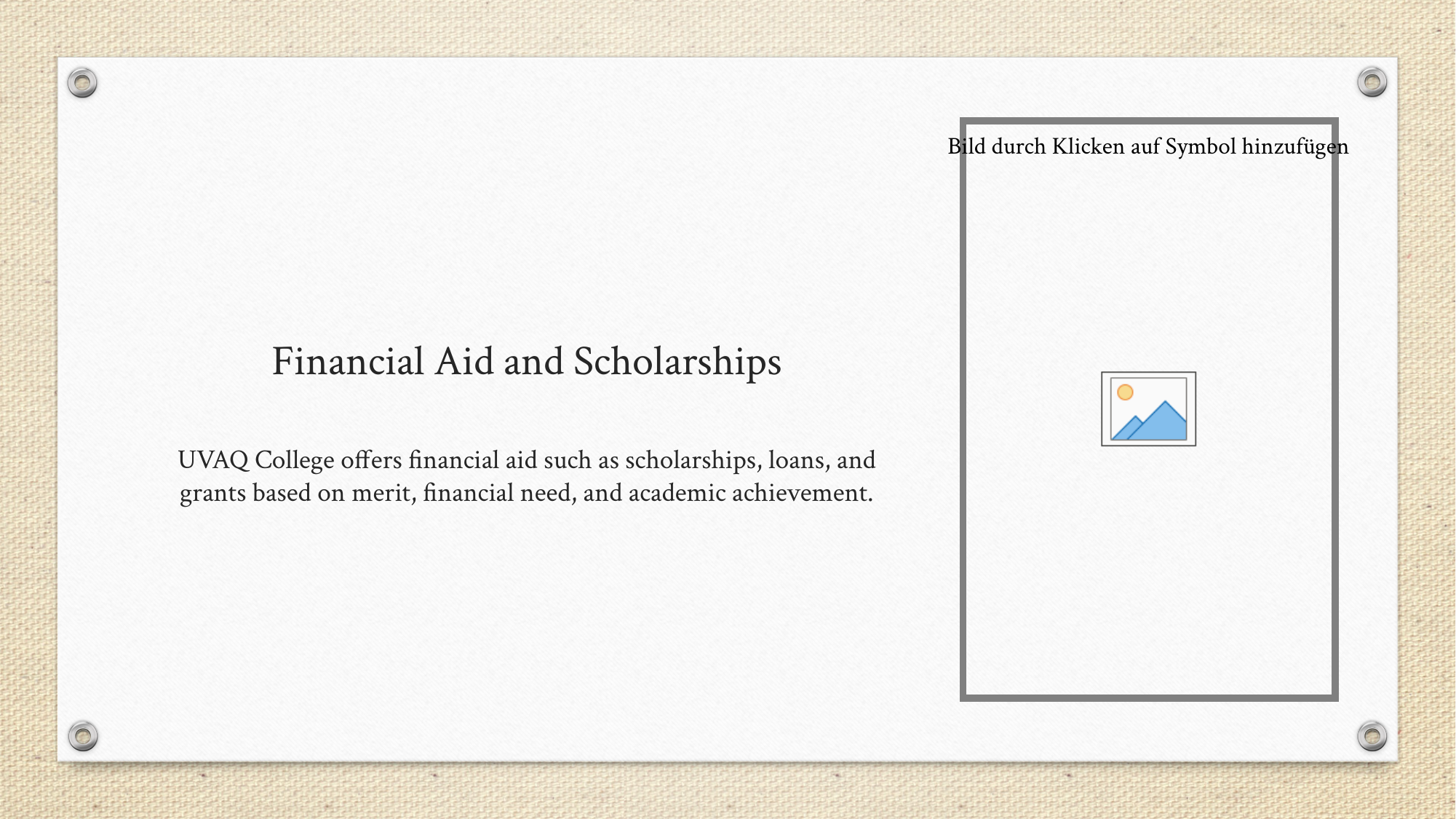

# Financial Aid and Scholarships

UVAQ College offers financial aid such as scholarships, loans, and grants based on merit, financial need, and academic achievement.